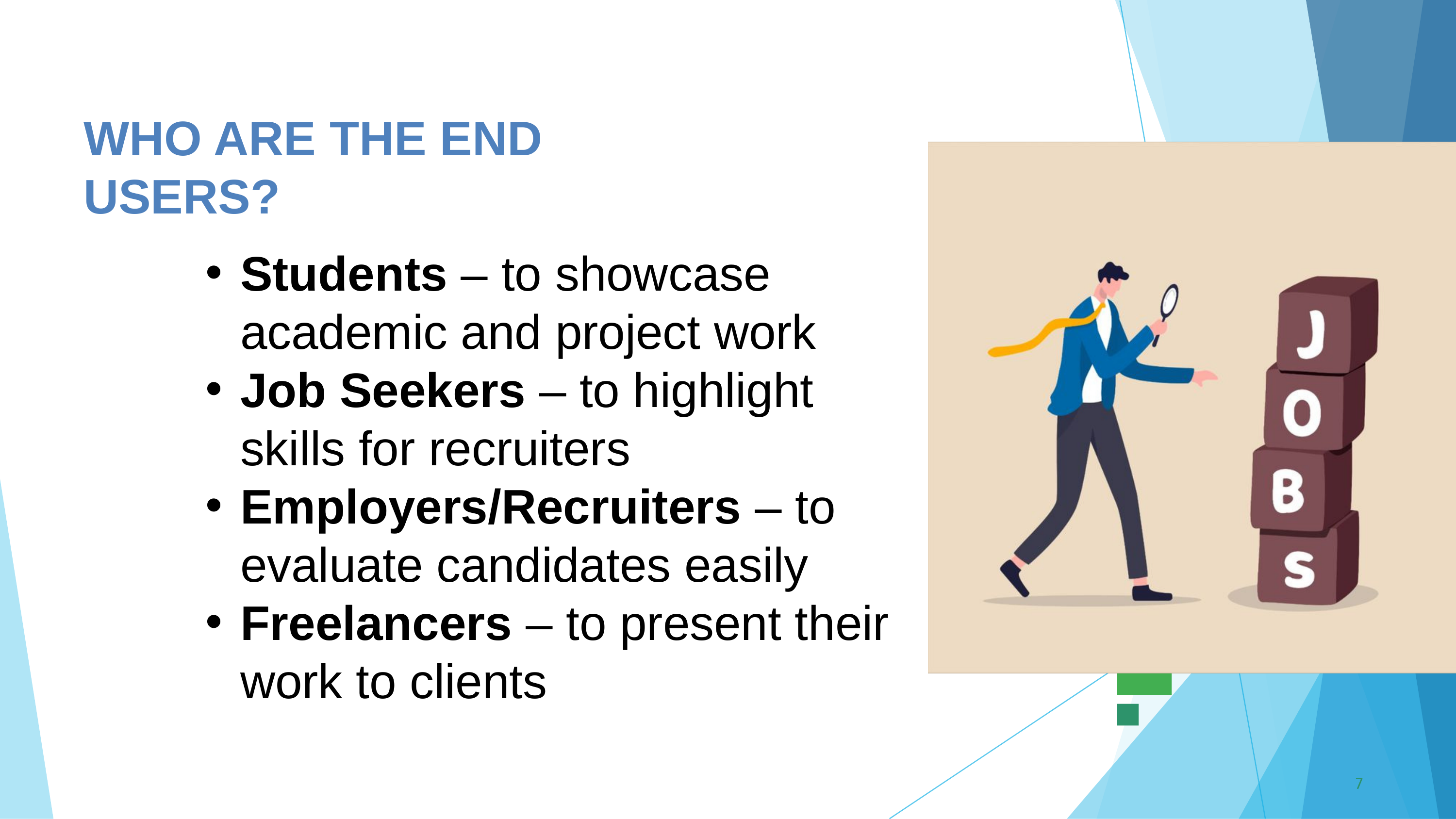

WHO ARE THE END USERS?

Students – to showcase academic and project work
Job Seekers – to highlight skills for recruiters
Employers/Recruiters – to evaluate candidates easily
Freelancers – to present their work to clients

7